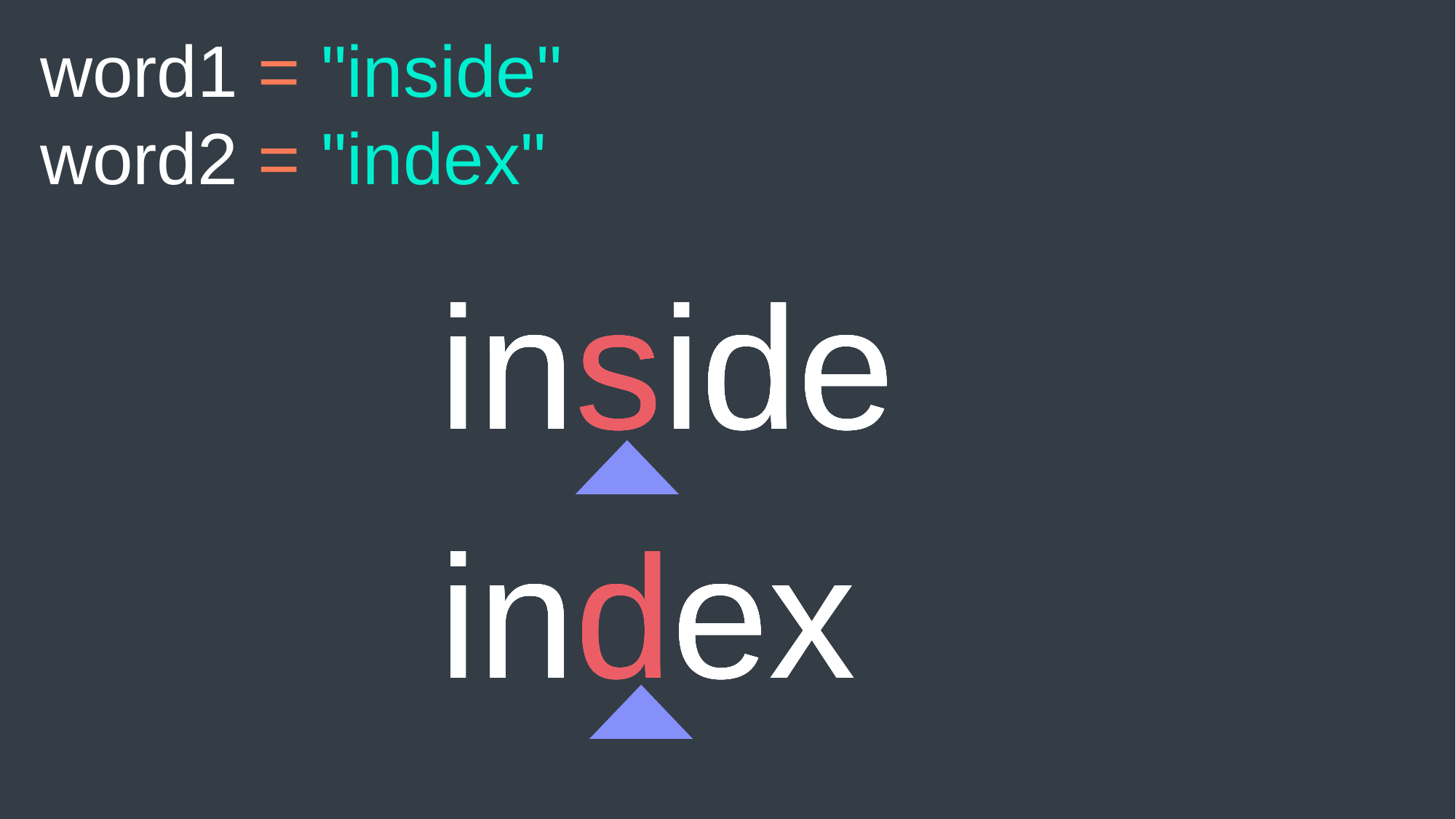

word1 = "inside"
word2 = "index"
inside
inside
inside
inside

index
index
index
index